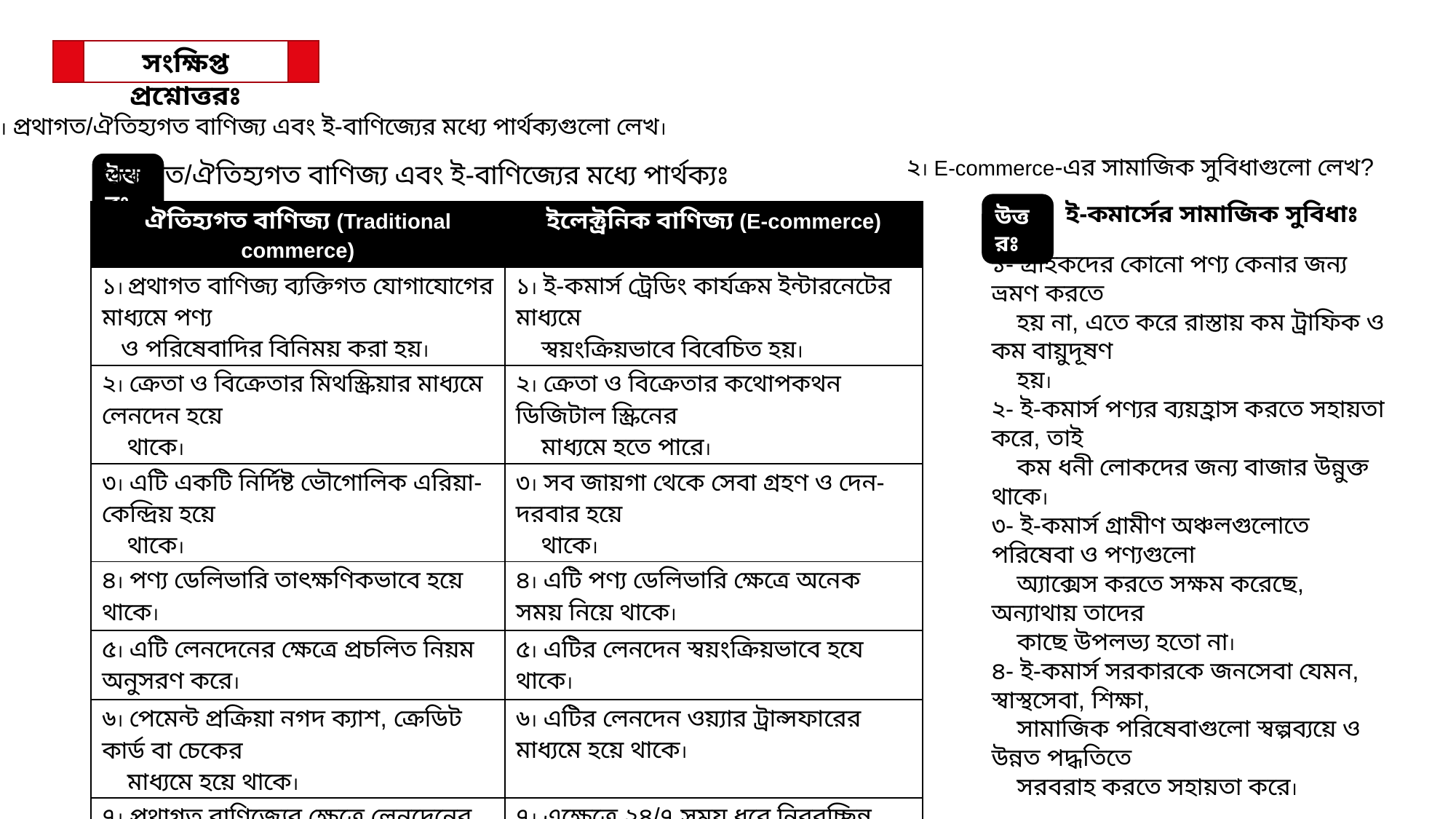

সংক্ষিপ্ত প্রশ্নোত্তরঃ

১। প্রথাগত/ঐতিহ্যগত বাণিজ্য এবং ই-বাণিজ্যের মধ্যে পার্থক্যগুলো লেখ।
উত্তরঃ
২। E-commerce-এর সামাজিক সুবিধাগুলো লেখ?
উত্তরঃ
ই-কমার্সের সামাজিক সুবিধাঃ
১- গ্রাহকদের কোনো পণ্য কেনার জন্য ভ্রমণ করতে
    হয় না, এতে করে রাস্তায় কম ট্রাফিক ও কম বায়ুদূষণ
    হয়।
২- ই-কমার্স পণ্যর ব্যয়হ্রাস করতে সহায়তা করে, তাই
    কম ধনী লোকদের জন্য বাজার উন্নুক্ত থাকে।
৩- ই-কমার্স গ্রামীণ অঞ্চলগুলোতে পরিষেবা ও পণ্যগুলো
    অ্যাক্সেস করতে সক্ষম করেছে, অন্যাথায় তাদের
    কাছে উপলভ্য হতো না।
৪- ই-কমার্স সরকারকে জনসেবা যেমন, স্বাস্থসেবা, শিক্ষা,
    সামাজিক পরিষেবাগুলো স্বল্পব্যয়ে ও উন্নত পদ্ধতিতে
    সরবরাহ করতে সহায়তা করে।
প্রথাগত/ঐতিহ্যগত বাণিজ্য এবং ই-বাণিজ্যের মধ্যে পার্থক্যঃ
| ঐতিহ্যগত বাণিজ্য (Traditional commerce) | ইলেক্ট্রনিক বাণিজ্য (E-commerce) |
| --- | --- |
| ১। প্রথাগত বাণিজ্য ব্যক্তিগত যোগাযোগের মাধ্যমে পণ্য ও পরিষেবাদির বিনিময় করা হয়। | ১। ই-কমার্স ট্রেডিং কার্যক্রম ইন্টারনেটের মাধ্যমে স্বয়ংক্রিয়ভাবে বিবেচিত হয়। |
| ২। ক্রেতা ও বিক্রেতার মিথস্ক্রিয়ার মাধ্যমে লেনদেন হয়ে থাকে। | ২। ক্রেতা ও বিক্রেতার কথোপকথন ডিজিটাল স্ক্রিনের মাধ্যমে হতে পারে। |
| ৩। এটি একটি নির্দিষ্ট ভৌগোলিক এরিয়া-কেন্দ্রিয় হয়ে থাকে। | ৩। সব জায়গা থেকে সেবা গ্রহণ ও দেন-দরবার হয়ে থাকে। |
| ৪। পণ্য ডেলিভারি তাৎক্ষণিকভাবে হয়ে থাকে। | ৪। এটি পণ্য ডেলিভারি ক্ষেত্রে অনেক সময় নিয়ে থাকে। |
| ৫। এটি লেনদেনের ক্ষেত্রে প্রচলিত নিয়ম অনুসরণ করে। | ৫। এটির লেনদেন স্বয়ংক্রিয়ভাবে হযে থাকে। |
| ৬। পেমেন্ট প্রক্রিয়া নগদ ক্যাশ, ক্রেডিট কার্ড বা চেকের মাধ্যমে হয়ে থাকে। | ৬। এটির লেনদেন ওয়্যার ট্রান্সফারের মাধ্যমে হয়ে থাকে। |
| ৭। প্রথাগত বাণিজ্যের ক্ষেত্রে লেনদেনের সময় নির্ধারিত করা থাকে। | ৭। এক্ষেত্রে ২৪/৭ সময় ধরে নিরবচ্ছিন্ন কাজ চলতে থাকে। |